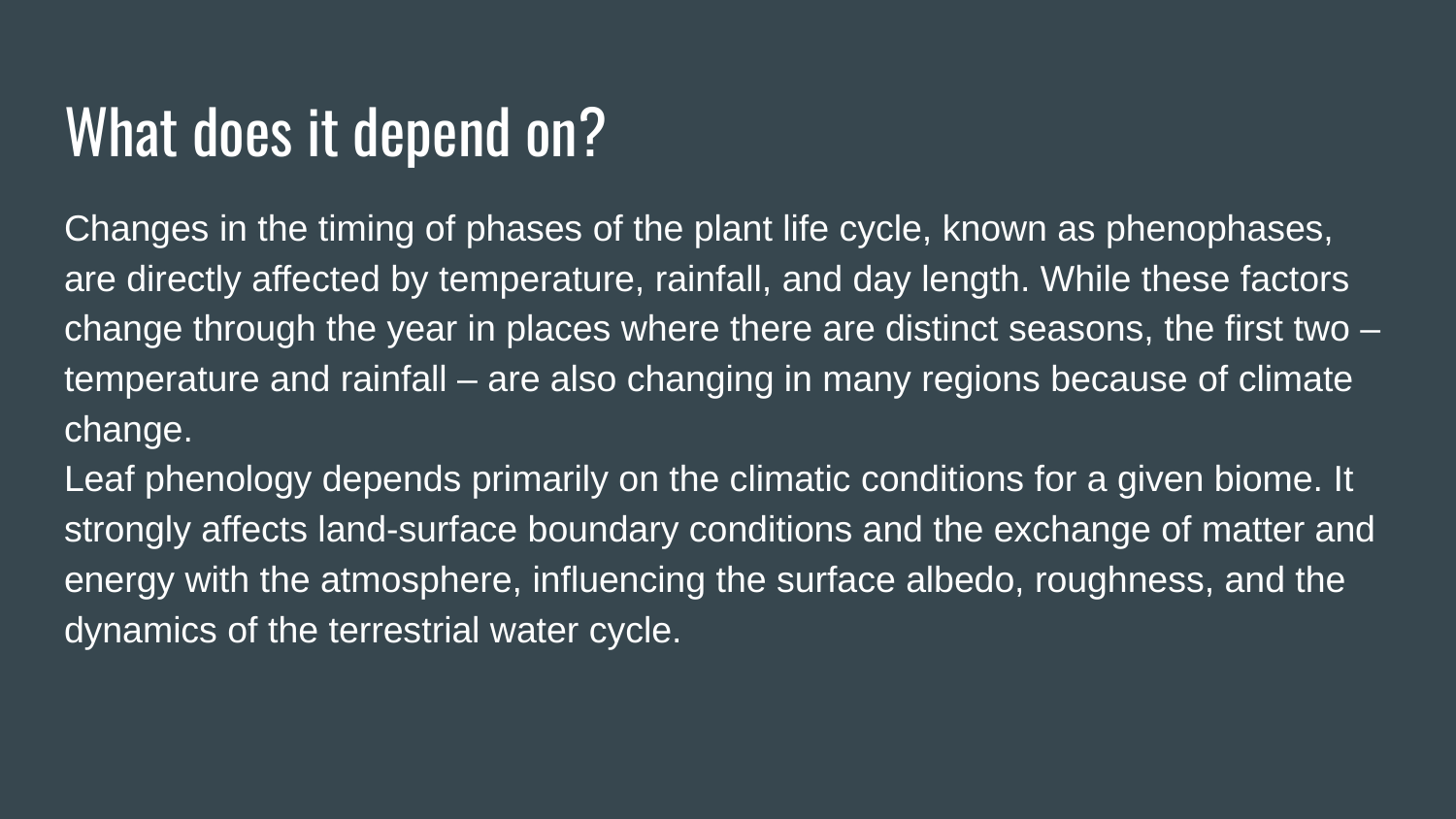

# What does it depend on?

Changes in the timing of phases of the plant life cycle, known as phenophases, are directly affected by temperature, rainfall, and day length. While these factors change through the year in places where there are distinct seasons, the first two – temperature and rainfall – are also changing in many regions because of climate change.
Leaf phenology depends primarily on the climatic conditions for a given biome. It strongly affects land-surface boundary conditions and the exchange of matter and energy with the atmosphere, inﬂuencing the surface albedo, roughness, and the dynamics of the terrestrial water cycle.